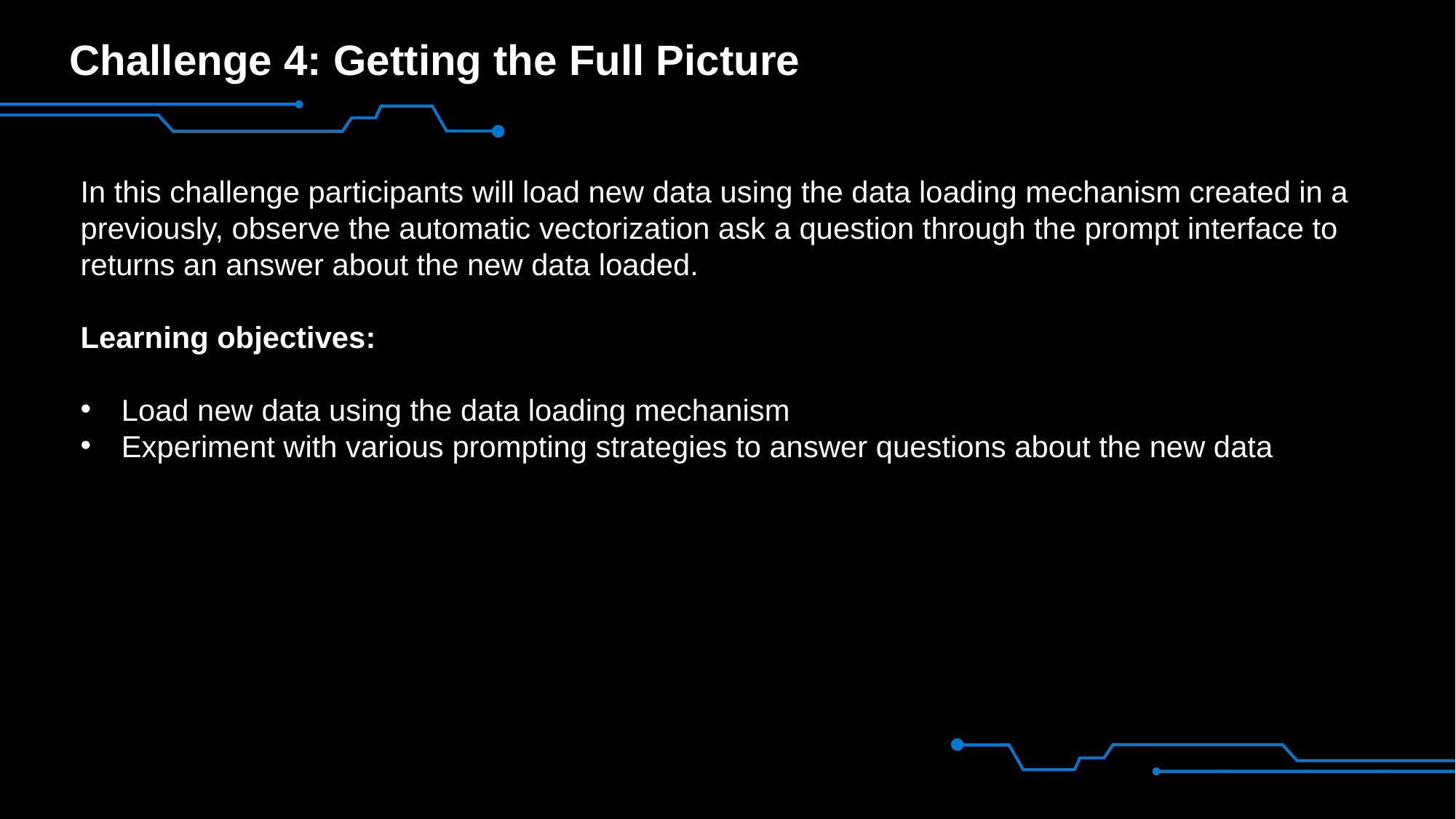

# Challenge 4: Getting the Full Picture
In this challenge participants will load new data using the data loading mechanism created in a previously, observe the automatic vectorization ask a question through the prompt interface to returns an answer about the new data loaded.
Learning objectives:

Load new data using the data loading mechanism
Experiment with various prompting strategies to answer questions about the new data